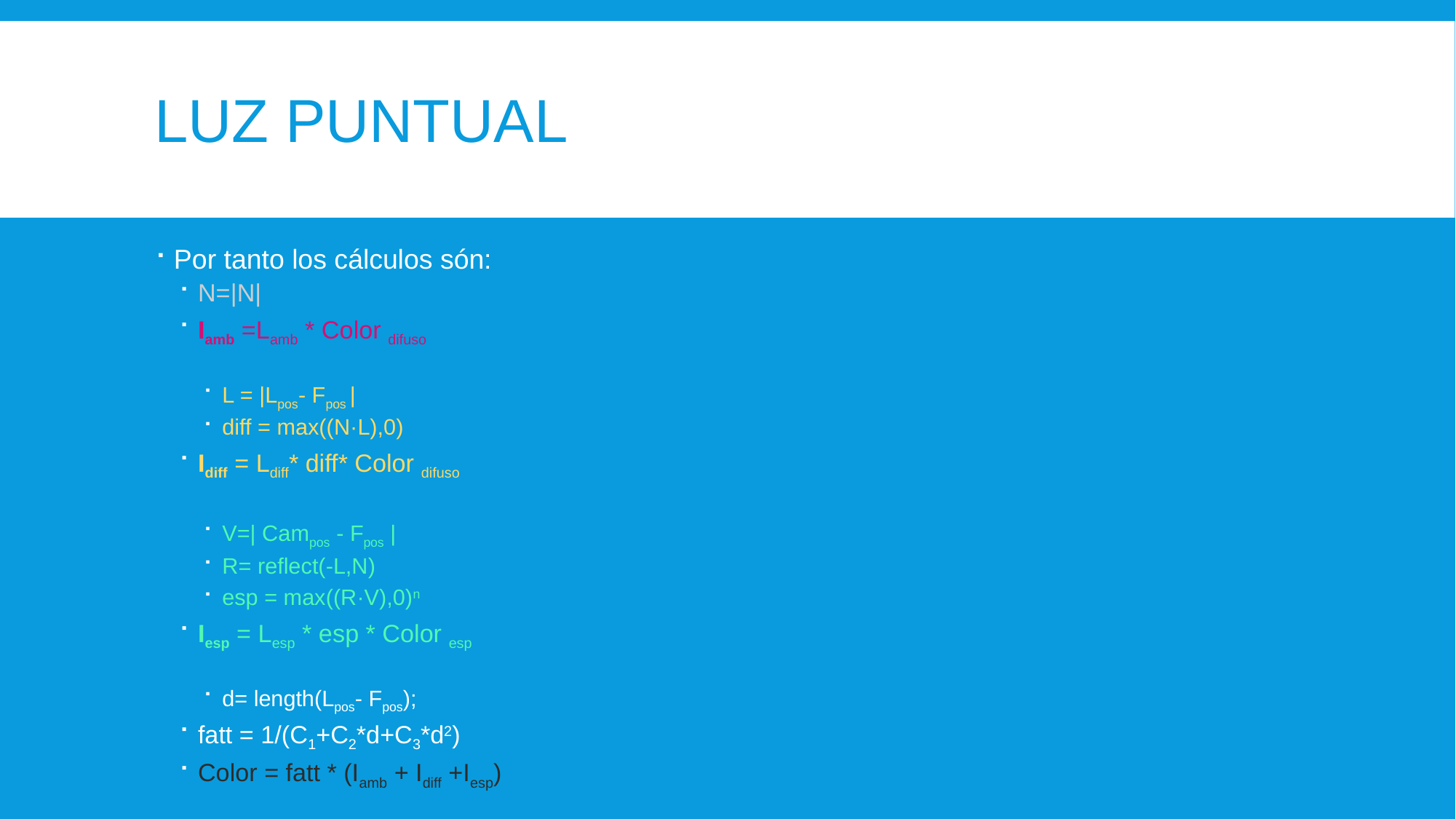

# Luz puntual
Por tanto los cálculos són:
N=|N|
Iamb =Lamb * Color difuso

L = |Lpos- Fpos |
diff = max((N·L),0)
Idiff = Ldiff* diff* Color difuso

V=| Campos - Fpos |
R= reflect(-L,N)
esp = max((R·V),0)n
Iesp = Lesp * esp * Color esp

d= length(Lpos- Fpos);
fatt = 1/(C1+C2*d+C3*d2)
Color = fatt * (Iamb + Idiff +Iesp)